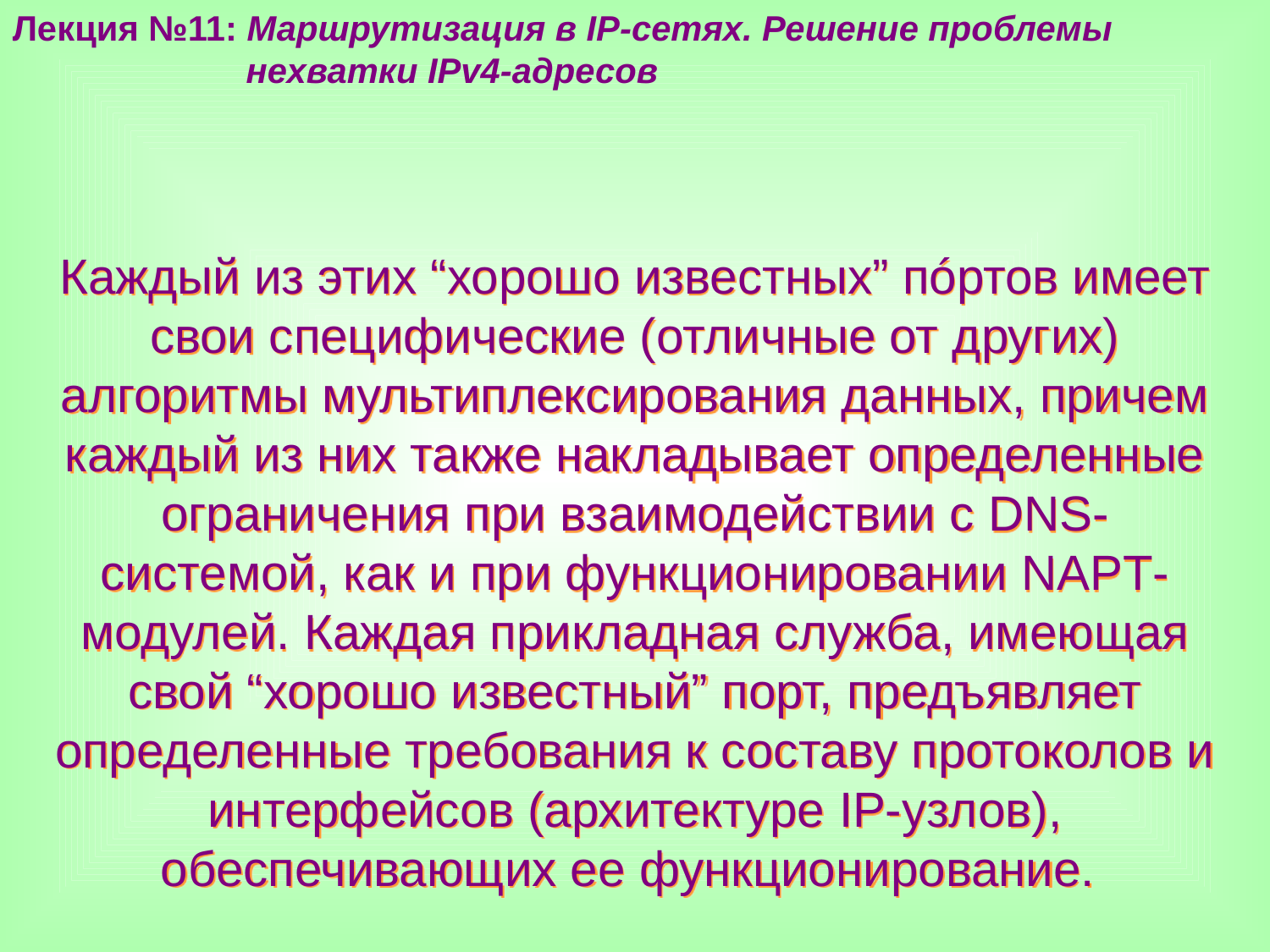

Лекция №11: Маршрутизация в IP-сетях. Решение проблемы
                        нехватки IPv4-адресов
Каждый из этих “хорошо известных” пóртов имеет свои специфические (отличные от других) алгоритмы мультиплексирования данных, причем каждый из них также накладывает определенные ограничения при взаимодействии с DNS-системой, как и при функционировании NAPT-модулей. Каждая прикладная служба, имеющая свой “хорошо известный” порт, предъявляет определенные требования к составу протоколов и интерфейсов (архитектуре IP-узлов), обеспечивающих ее функционирование.